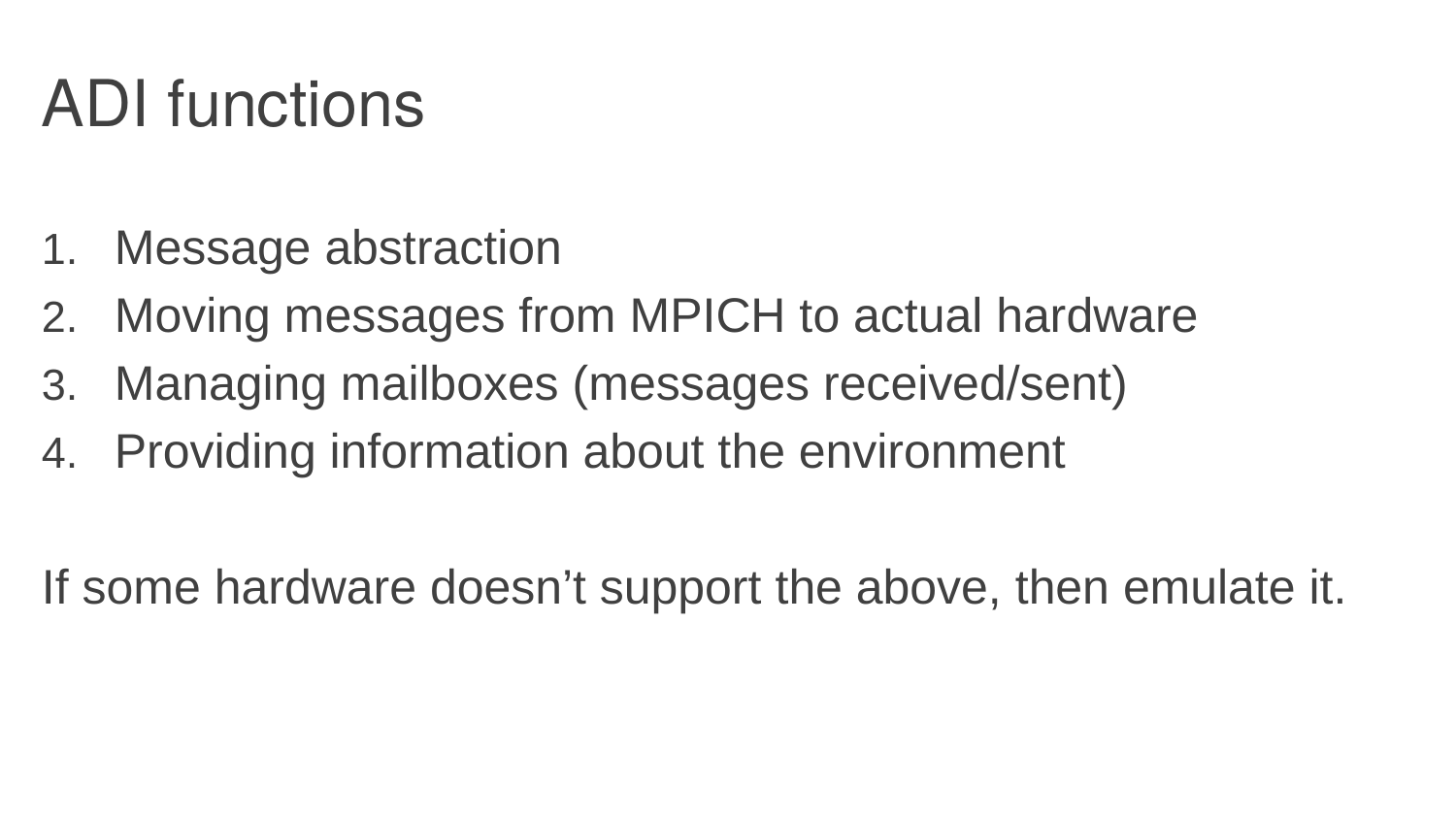

# ADI functions
Message abstraction
Moving messages from MPICH to actual hardware
Managing mailboxes (messages received/sent)
Providing information about the environment

If some hardware doesn’t support the above, then emulate it.